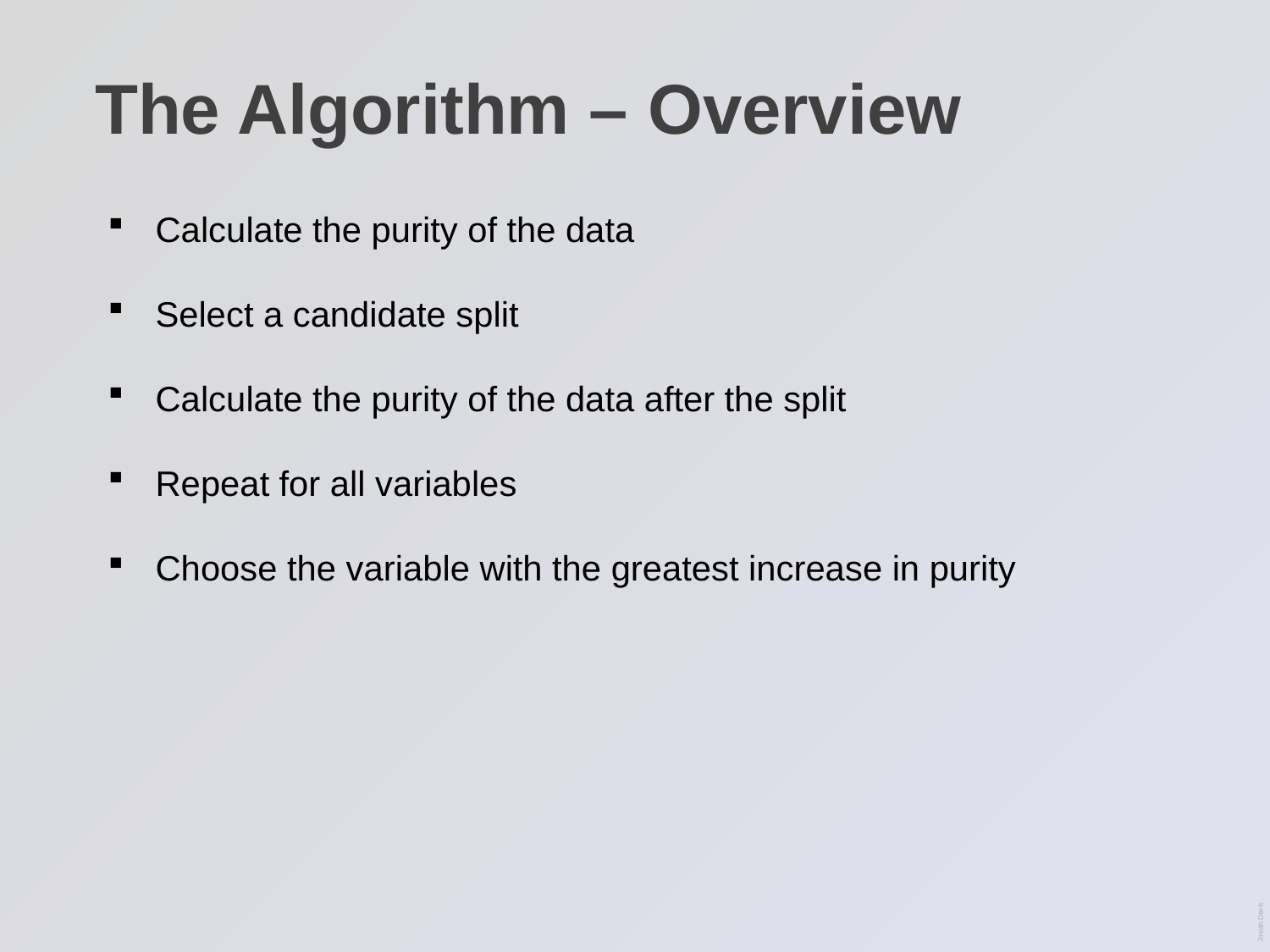

# The Algorithm – Overview
Calculate the purity of the data

Select a candidate split

Calculate the purity of the data after the split

Repeat for all variables

Choose the variable with the greatest increase in purity